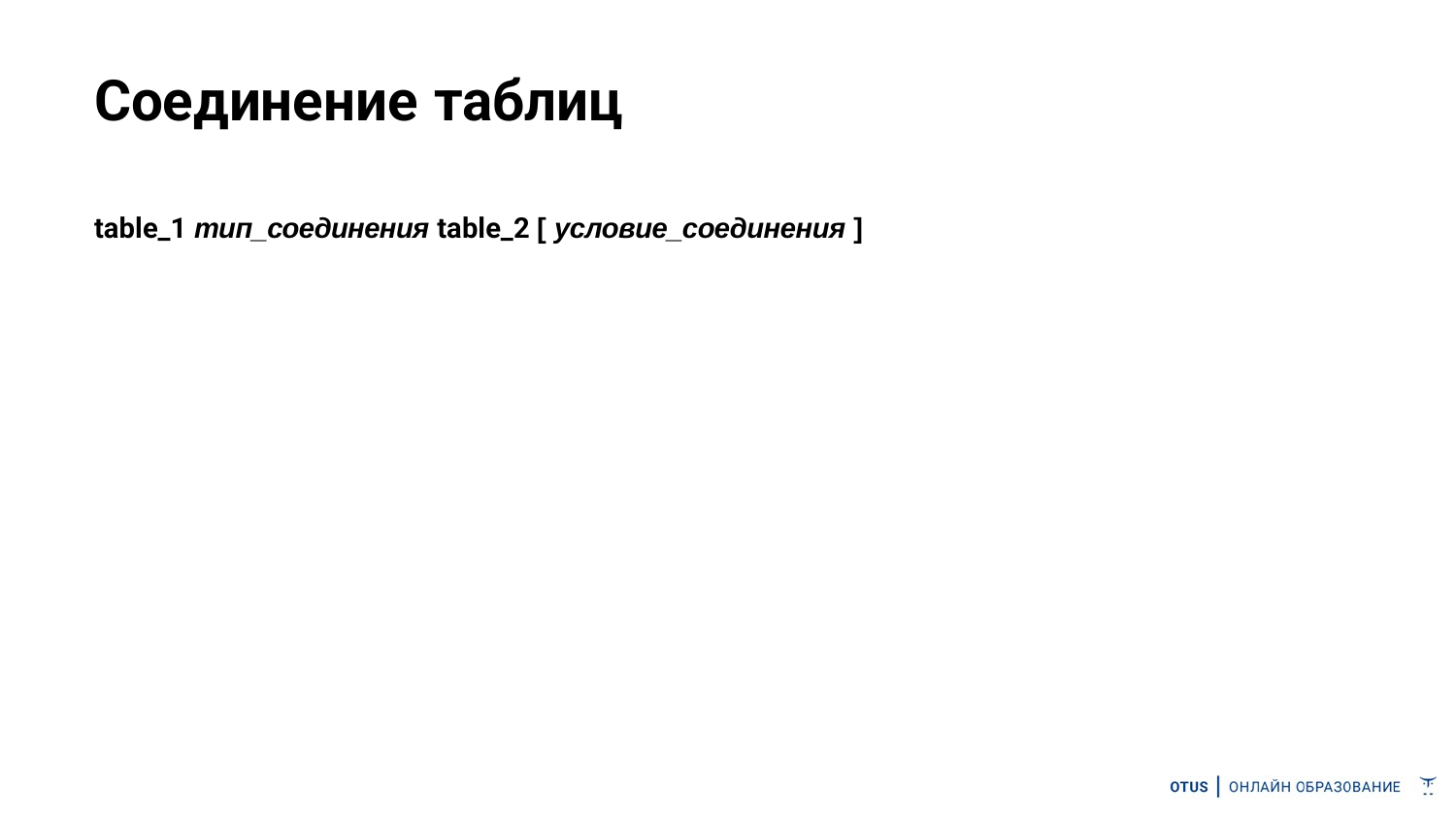

# Соединение таблиц
table_1 тип_соединения table_2 [ условие_соединения ]